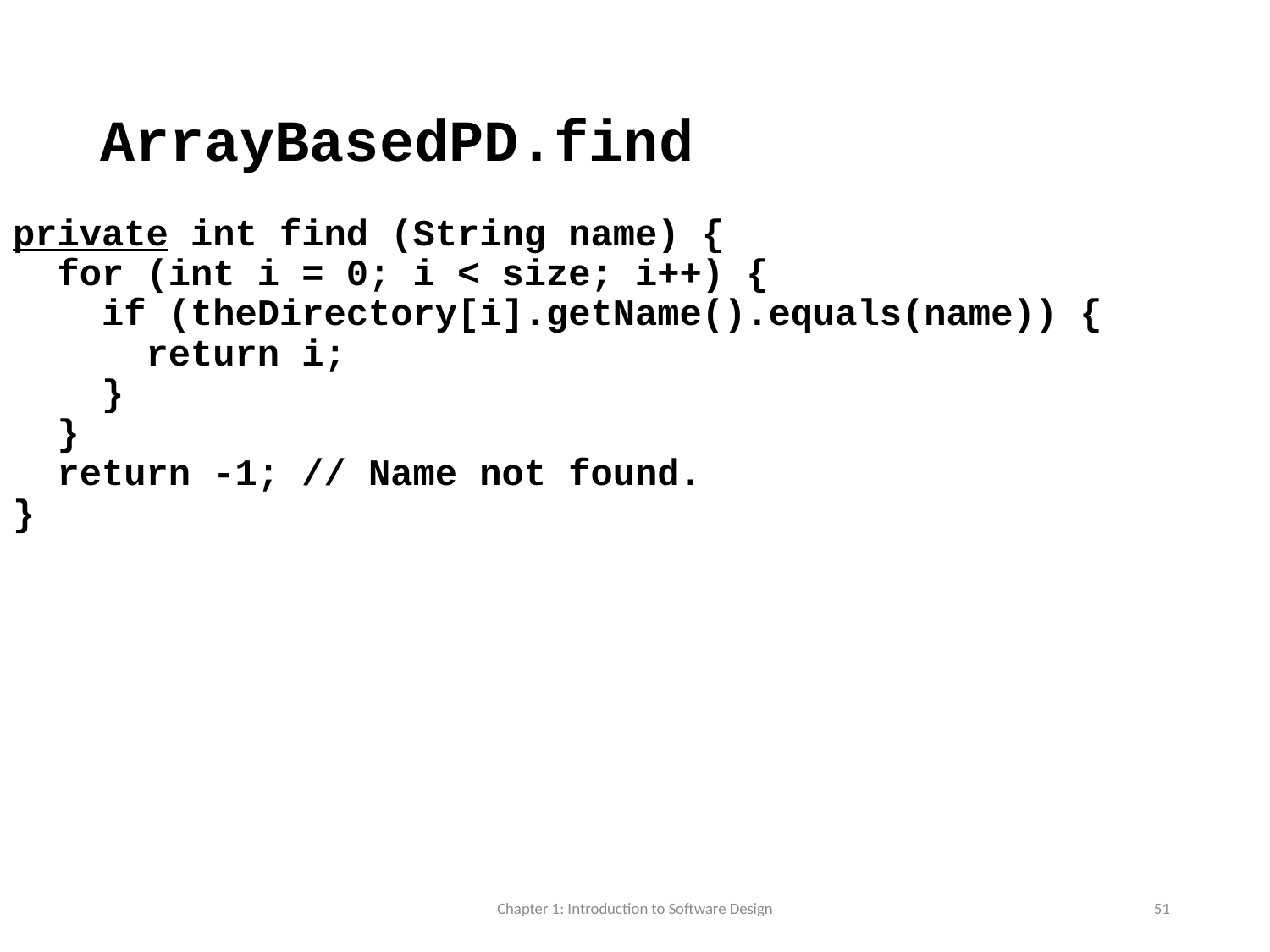

# ArrayBasedPD.find
private int find (String name) {
  for (int i = 0; i < size; i++) {
    if (theDirectory[i].getName().equals(name)) {
      return i;
    }
  }
  return -1; // Name not found.
}
Chapter 1: Introduction to Software Design
51